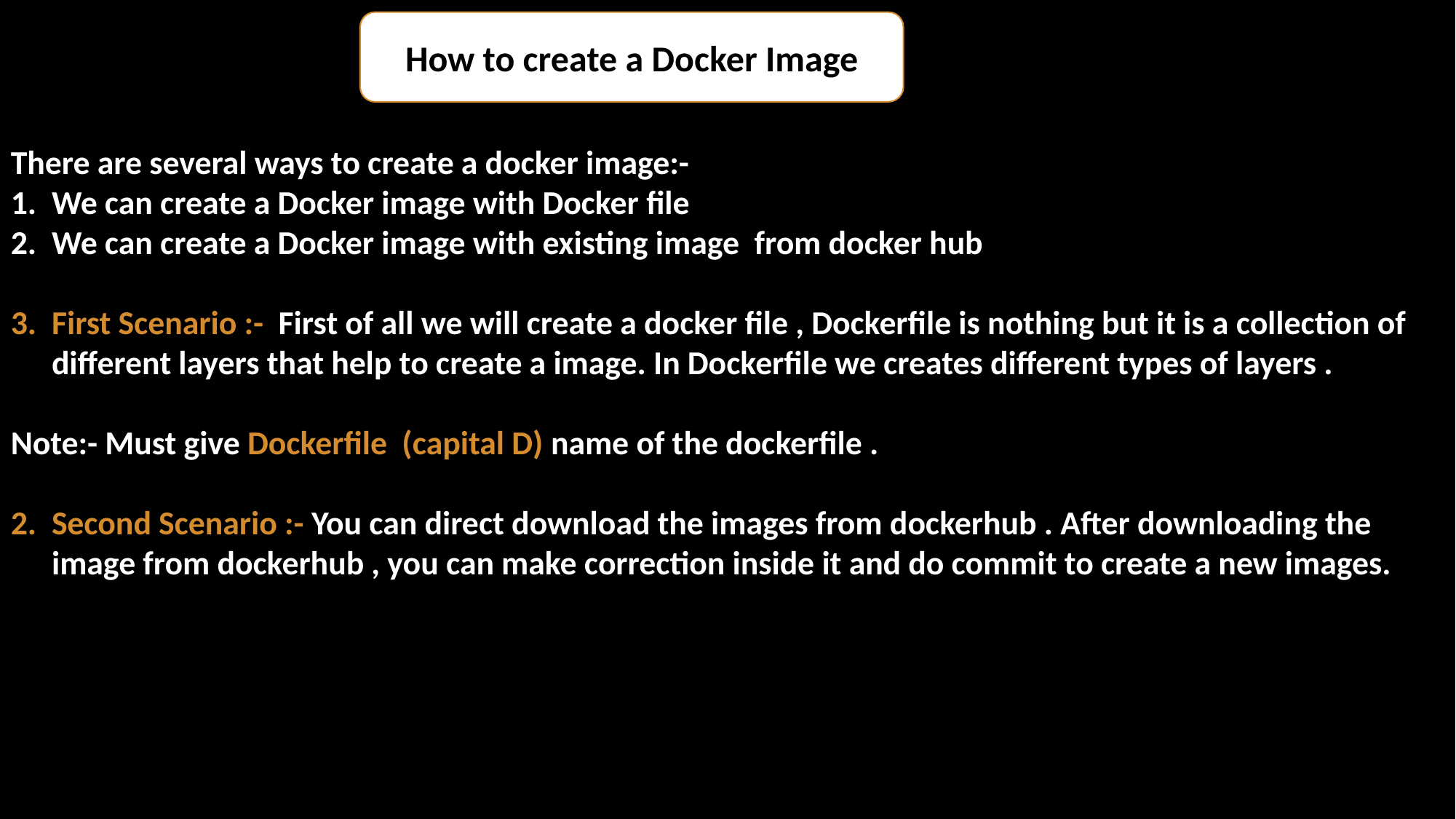

How to create a Docker Image
There are several ways to create a docker image:-
We can create a Docker image with Docker file
We can create a Docker image with existing image  from docker hub

First Scenario :-  First of all we will create a docker file , Dockerfile is nothing but it is a collection of different layers that help to create a image. In Dockerfile we creates different types of layers .

Note:- Must give Dockerfile  (capital D) name of the dockerfile .

Second Scenario :- You can direct download the images from dockerhub . After downloading the image from dockerhub , you can make correction inside it and do commit to create a new images.